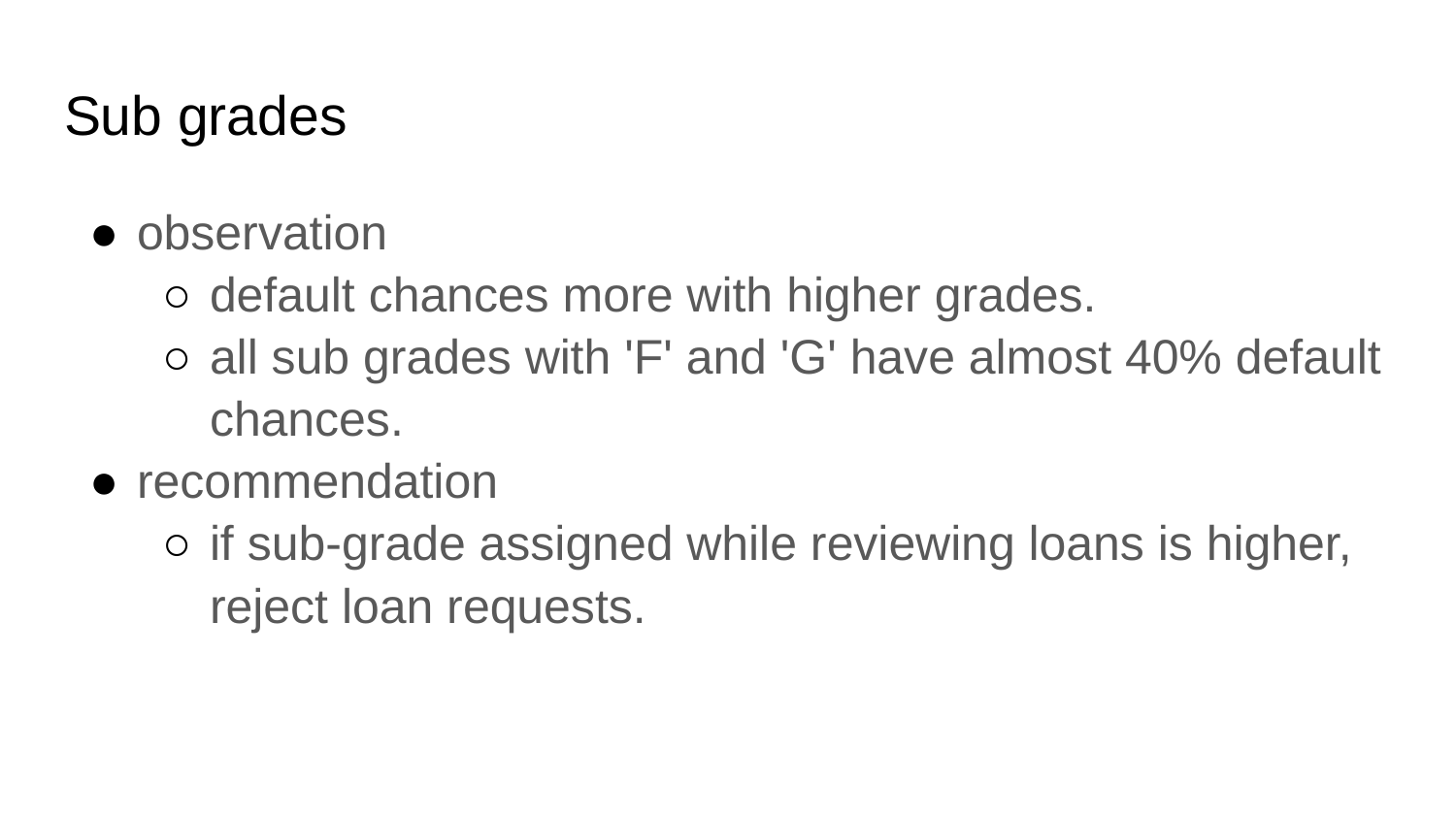

# Sub grades

observation
default chances more with higher grades.
all sub grades with 'F' and 'G' have almost 40% default chances.
recommendation
if sub-grade assigned while reviewing loans is higher, reject loan requests.